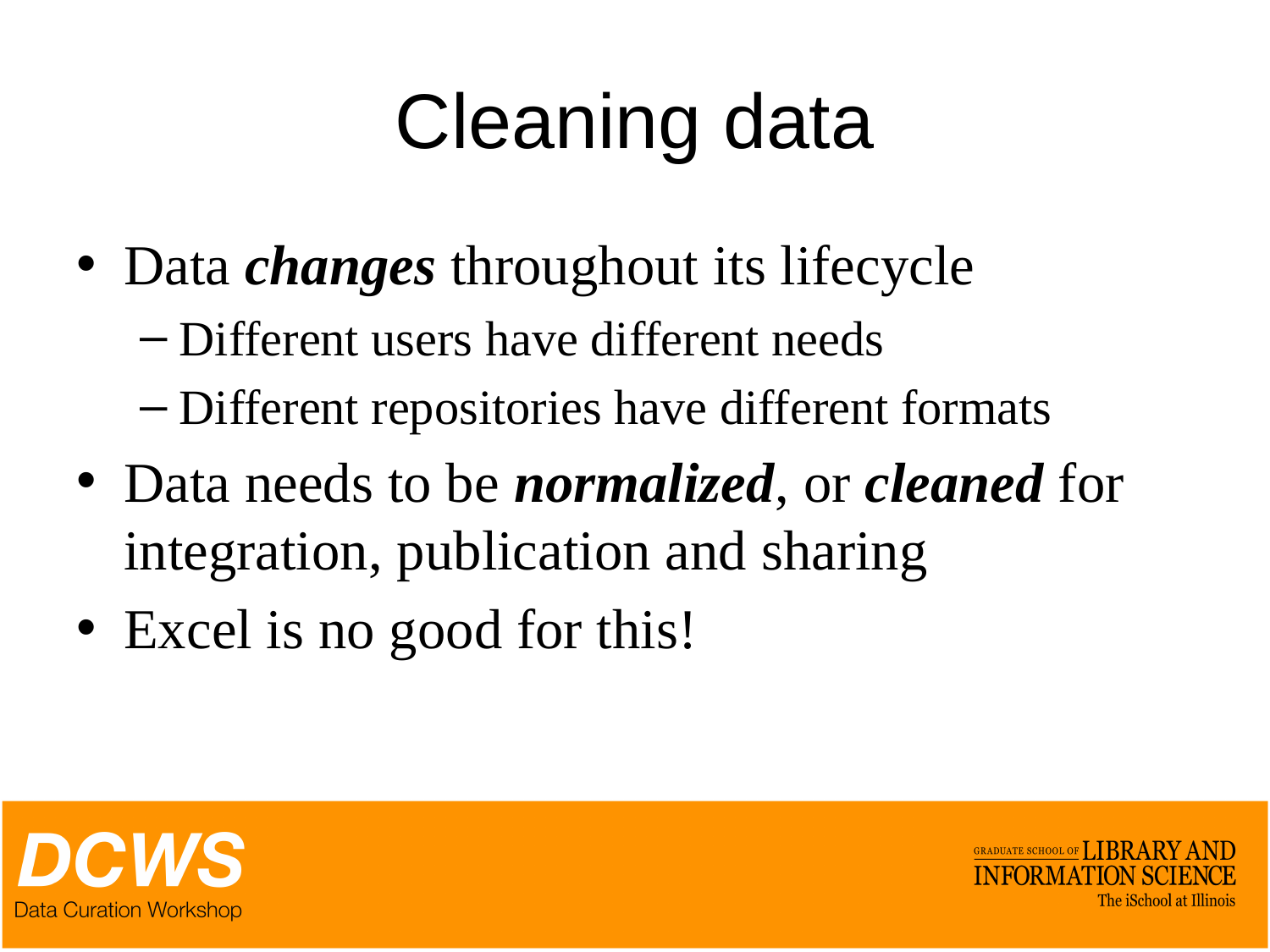

# Cleaning data
Data changes throughout its lifecycle
Different users have different needs
Different repositories have different formats
Data needs to be normalized, or cleaned for integration, publication and sharing
Excel is no good for this!